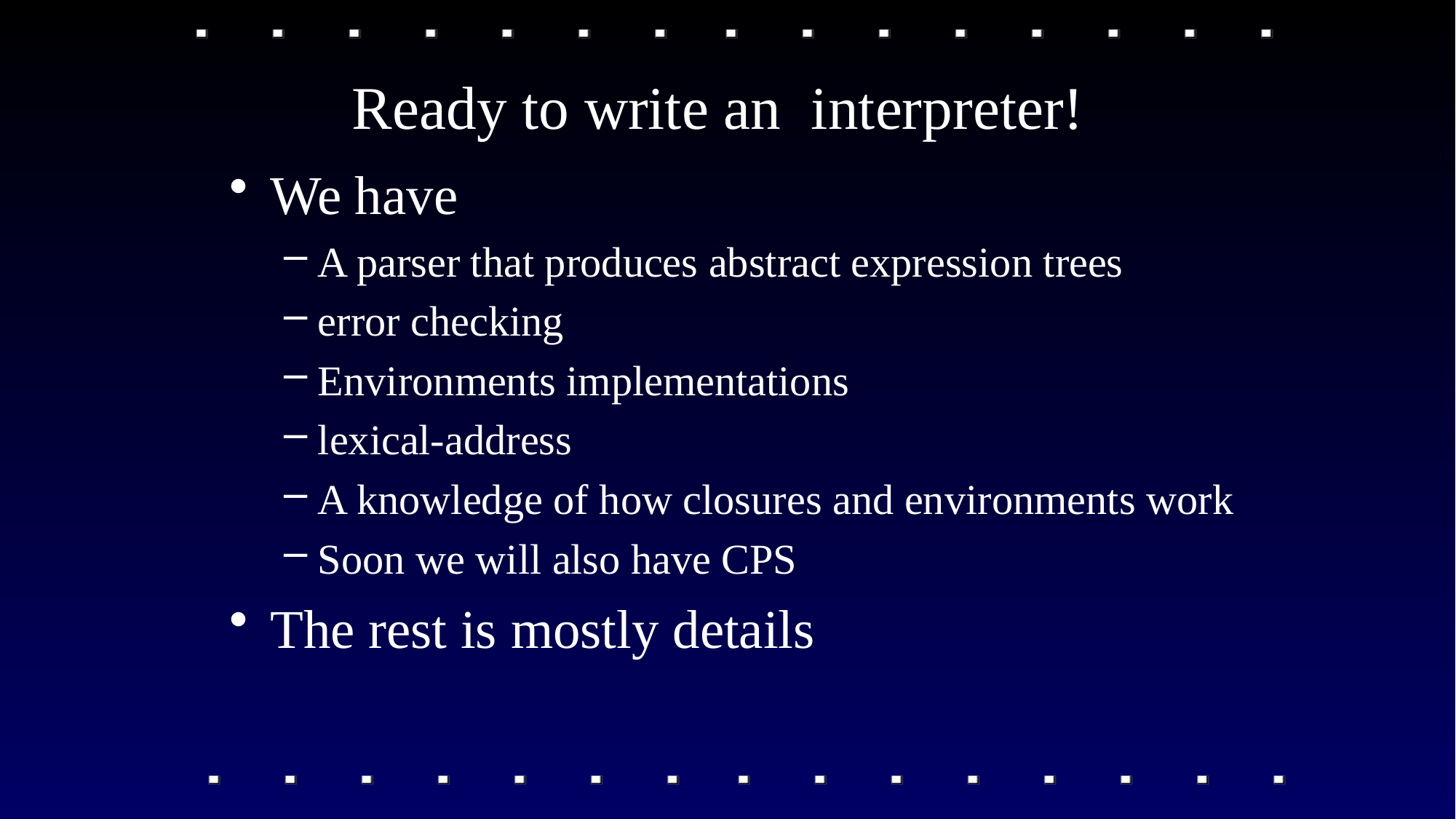

# Ready to write an  interpreter!
We have
A parser that produces abstract expression trees
error checking
Environments implementations
lexical-address
A knowledge of how closures and environments work
Soon we will also have CPS
The rest is mostly details